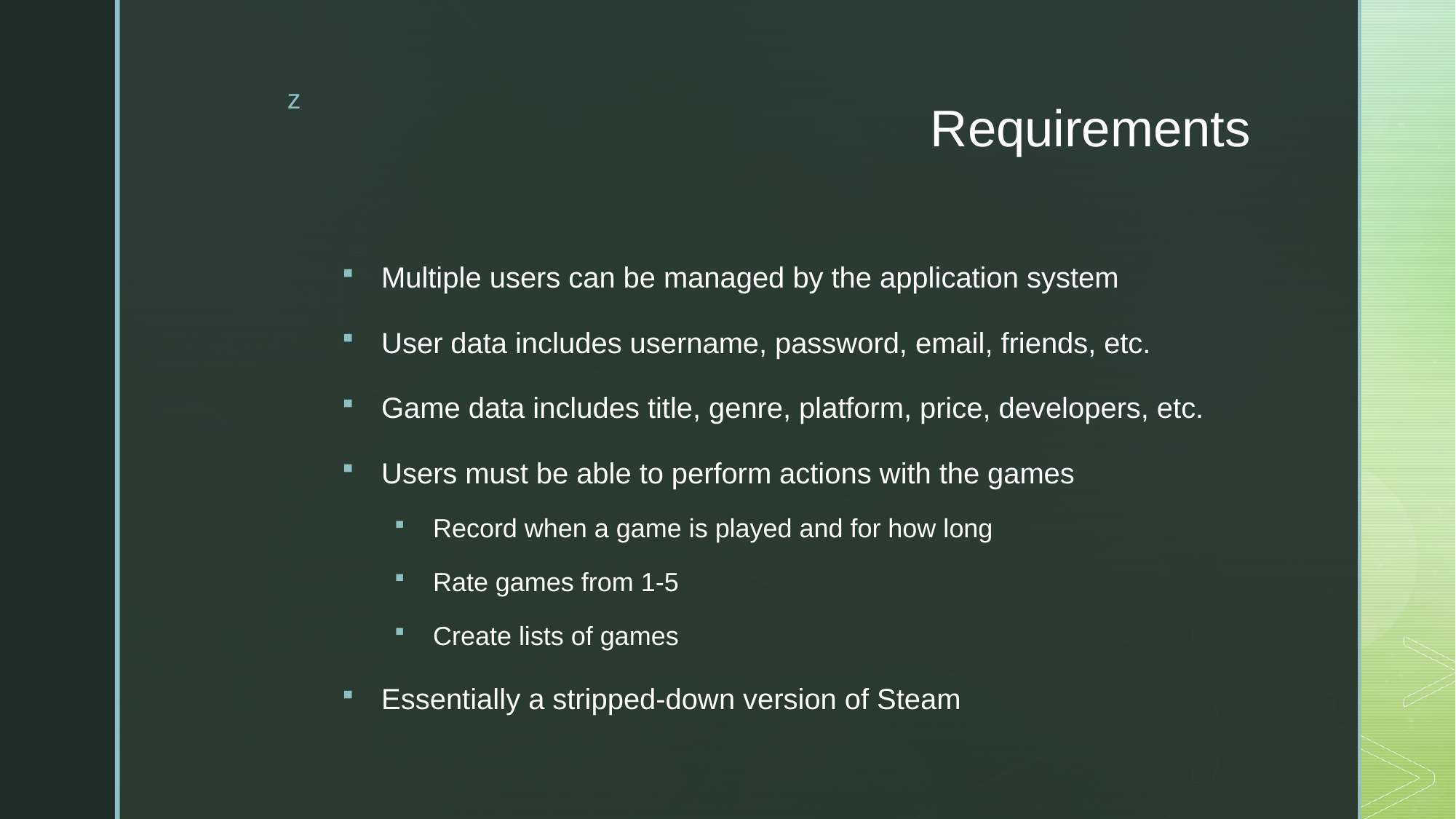

# Requirements
Multiple users can be managed by the application system
User data includes username, password, email, friends, etc.
Game data includes title, genre, platform, price, developers, etc.
Users must be able to perform actions with the games
Record when a game is played and for how long
Rate games from 1-5
Create lists of games
Essentially a stripped-down version of Steam